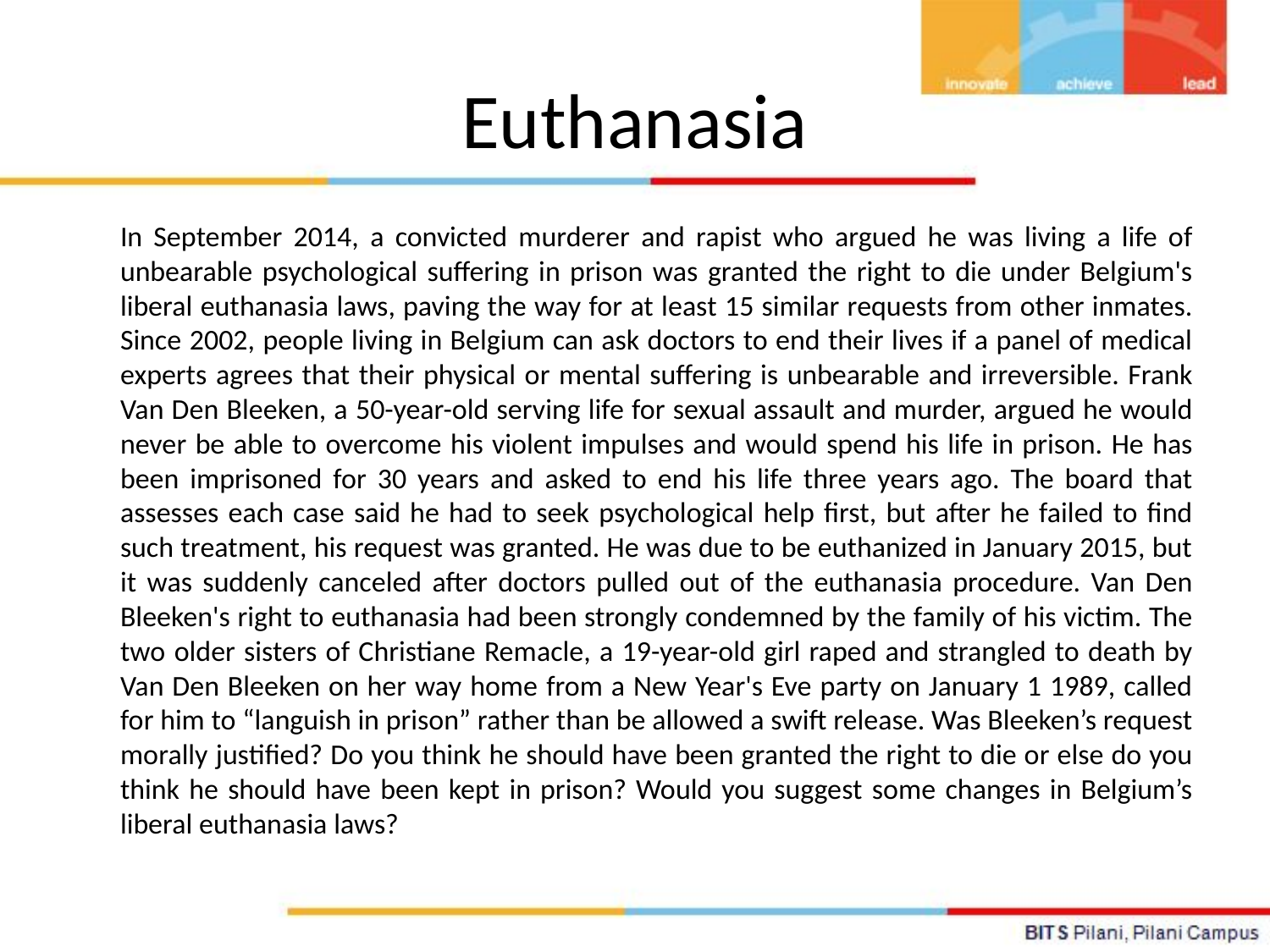

# Euthanasia
	In September 2014, a convicted murderer and rapist who argued he was living a life of unbearable psychological suffering in prison was granted the right to die under Belgium's liberal euthanasia laws, paving the way for at least 15 similar requests from other inmates. Since 2002, people living in Belgium can ask doctors to end their lives if a panel of medical experts agrees that their physical or mental suffering is unbearable and irreversible. Frank Van Den Bleeken, a 50-year-old serving life for sexual assault and murder, argued he would never be able to overcome his violent impulses and would spend his life in prison. He has been imprisoned for 30 years and asked to end his life three years ago. The board that assesses each case said he had to seek psychological help first, but after he failed to find such treatment, his request was granted. He was due to be euthanized in January 2015, but it was suddenly canceled after doctors pulled out of the euthanasia procedure. Van Den Bleeken's right to euthanasia had been strongly condemned by the family of his victim. The two older sisters of Christiane Remacle, a 19-year-old girl raped and strangled to death by Van Den Bleeken on her way home from a New Year's Eve party on January 1 1989, called for him to “languish in prison” rather than be allowed a swift release. Was Bleeken’s request morally justified? Do you think he should have been granted the right to die or else do you think he should have been kept in prison? Would you suggest some changes in Belgium’s liberal euthanasia laws?